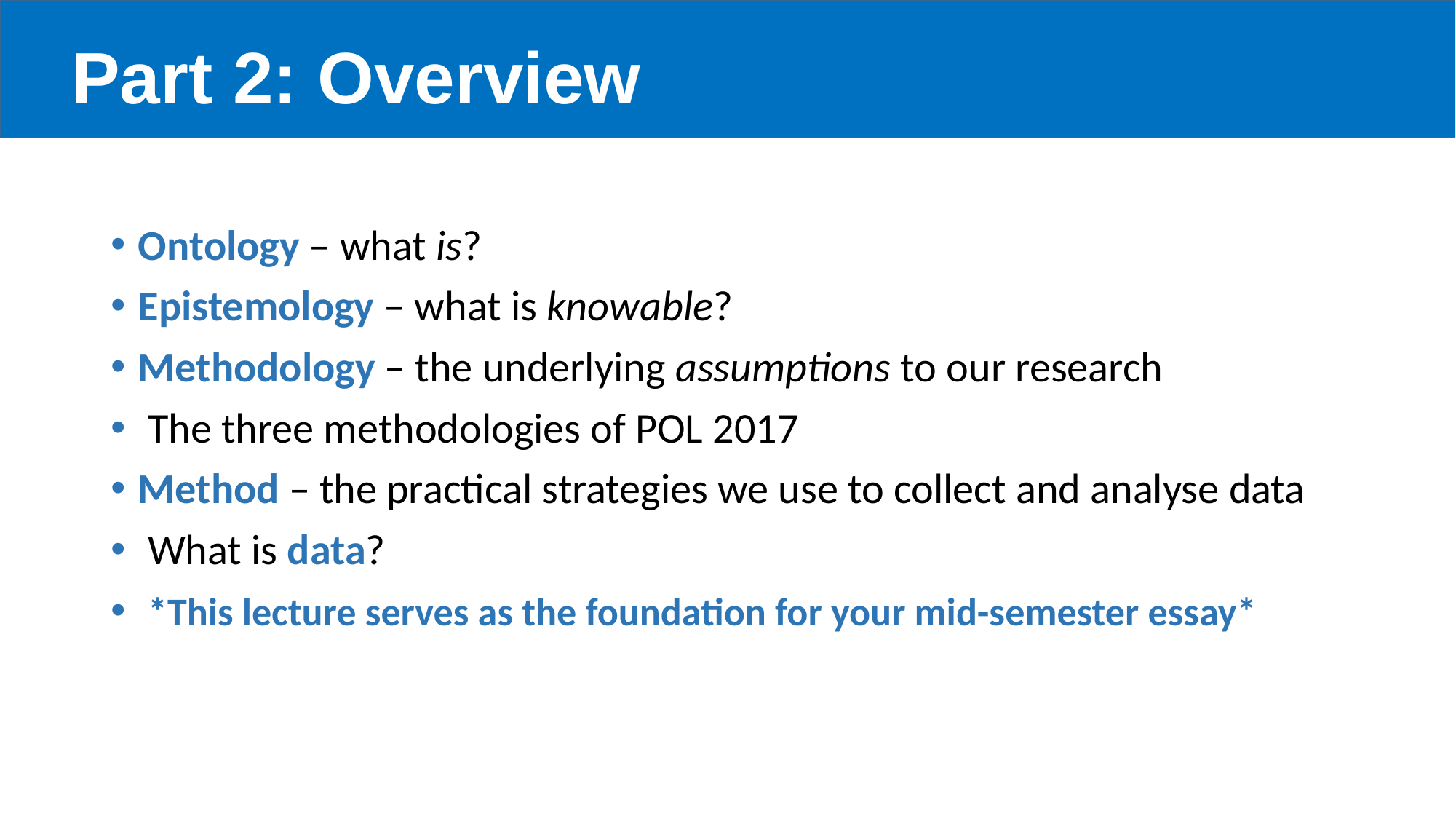

# Part 2: Overview
Ontology – what is?
Epistemology – what is knowable?
Methodology – the underlying assumptions to our research
 The three methodologies of POL 2017
Method – the practical strategies we use to collect and analyse data
 What is data?
 *This lecture serves as the foundation for your mid-semester essay*